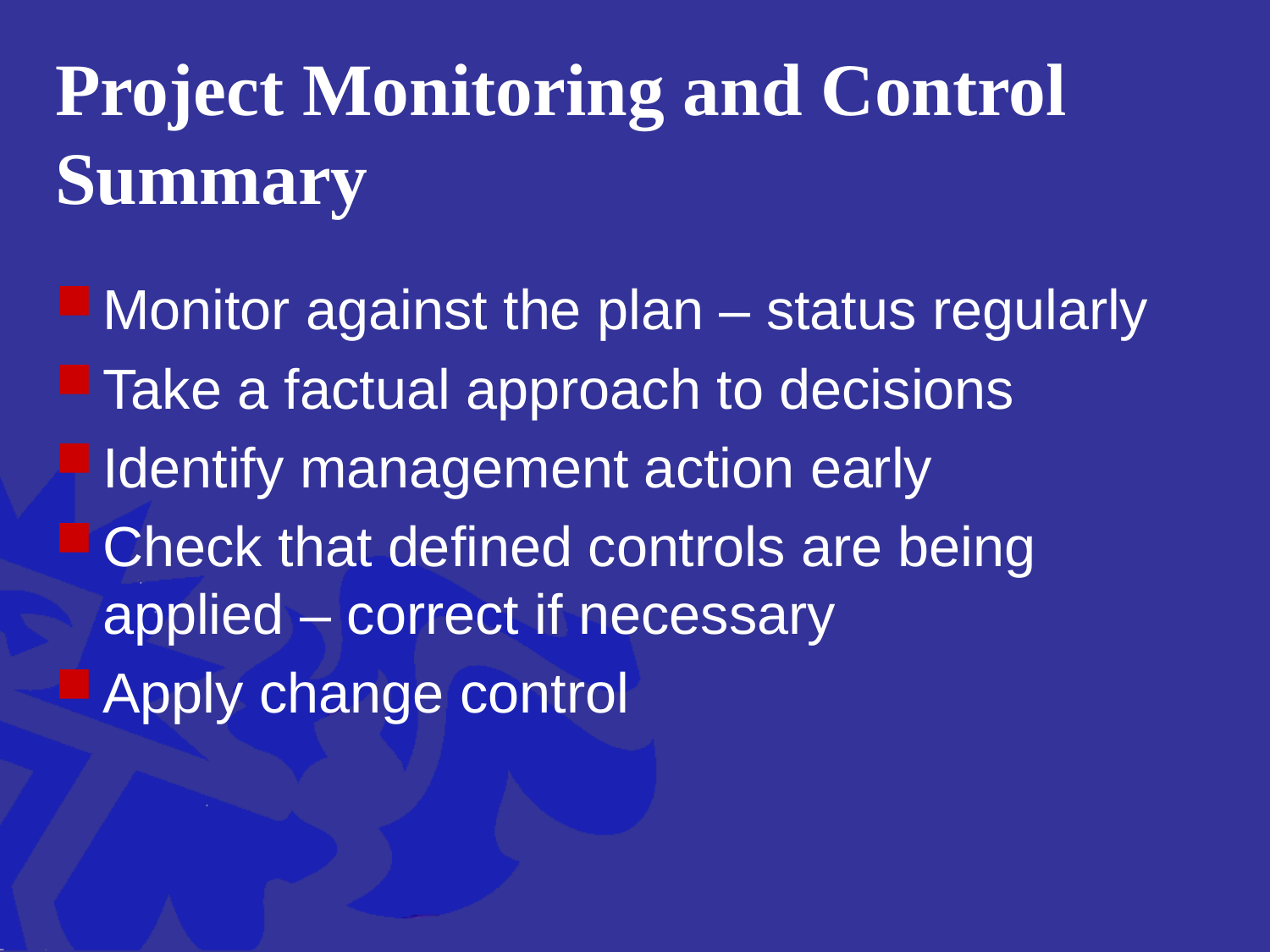

# Project Monitoring and Control Summary
Monitor against the plan – status regularly
Take a factual approach to decisions
Identify management action early
Check that defined controls are being applied – correct if necessary
Apply change control